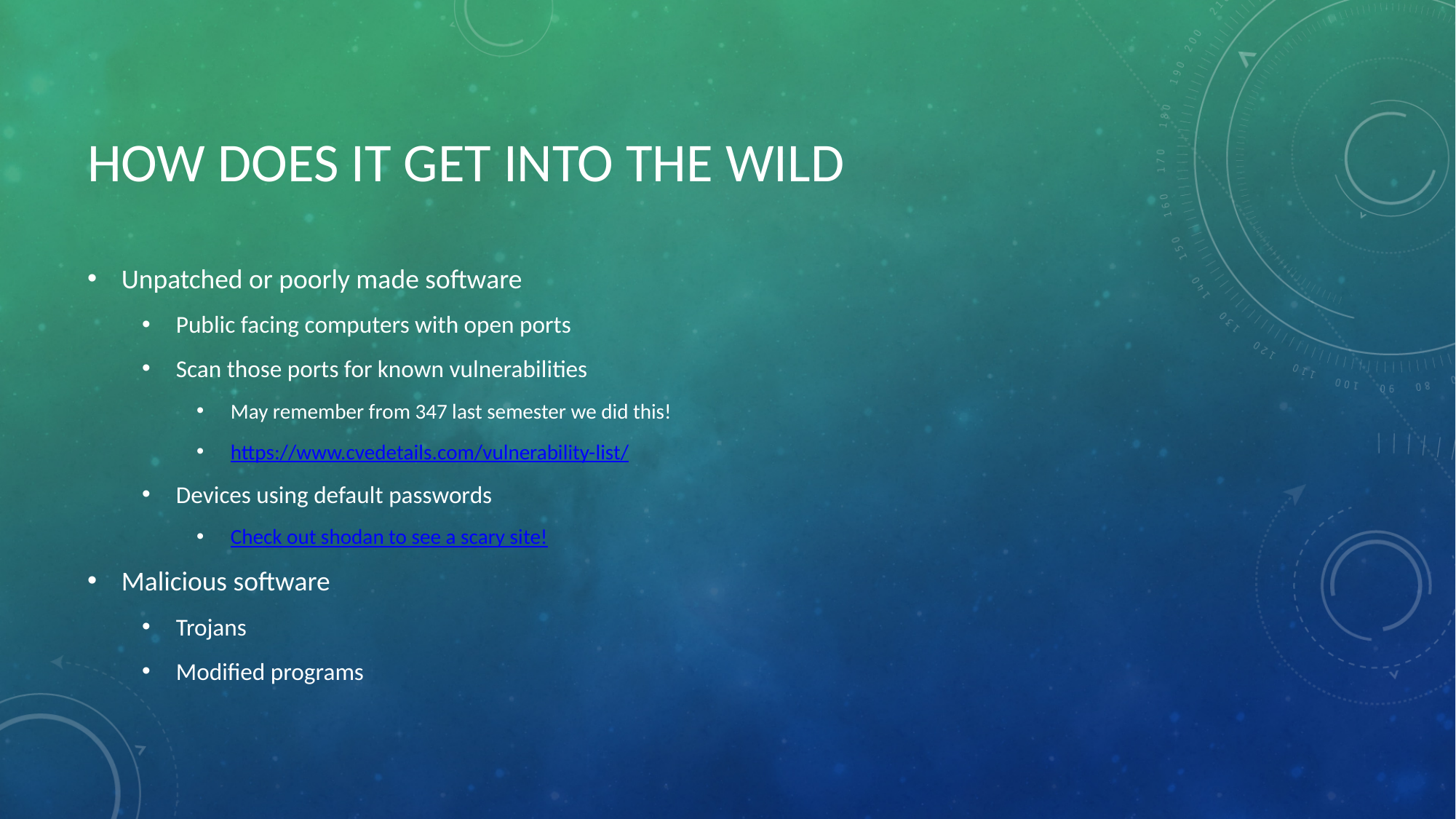

# How does it get into the wild
Unpatched or poorly made software
Public facing computers with open ports
Scan those ports for known vulnerabilities
May remember from 347 last semester we did this!
https://www.cvedetails.com/vulnerability-list/
Devices using default passwords
Check out shodan to see a scary site!
Malicious software
Trojans
Modified programs